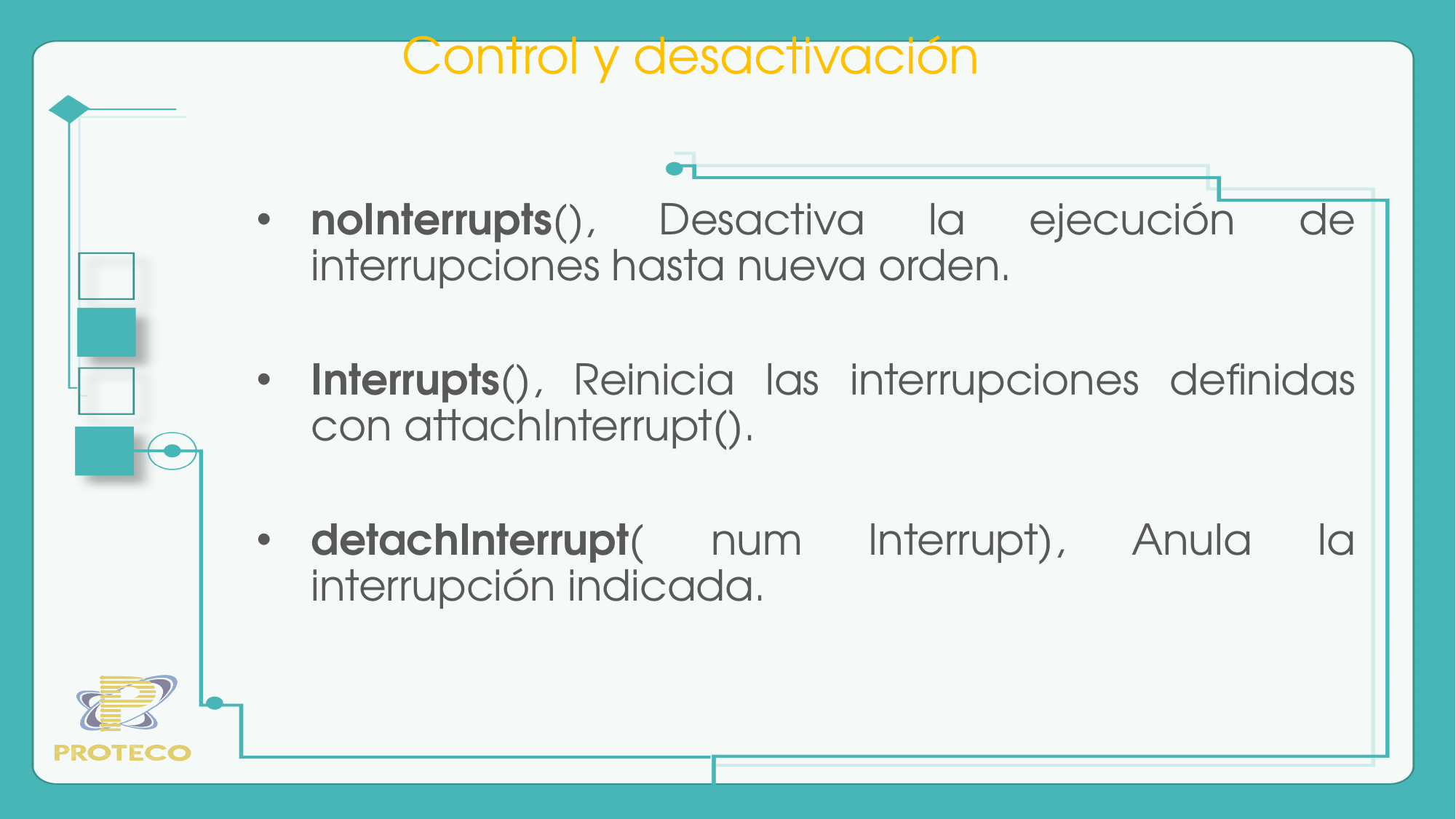

# Control y desactivación
noInterrupts(), Desactiva la ejecución de interrupciones hasta nueva orden.

Interrupts(), Reinicia las interrupciones definidas con attachInterrupt().

detachInterrupt( num Interrupt), Anula la interrupción indicada.